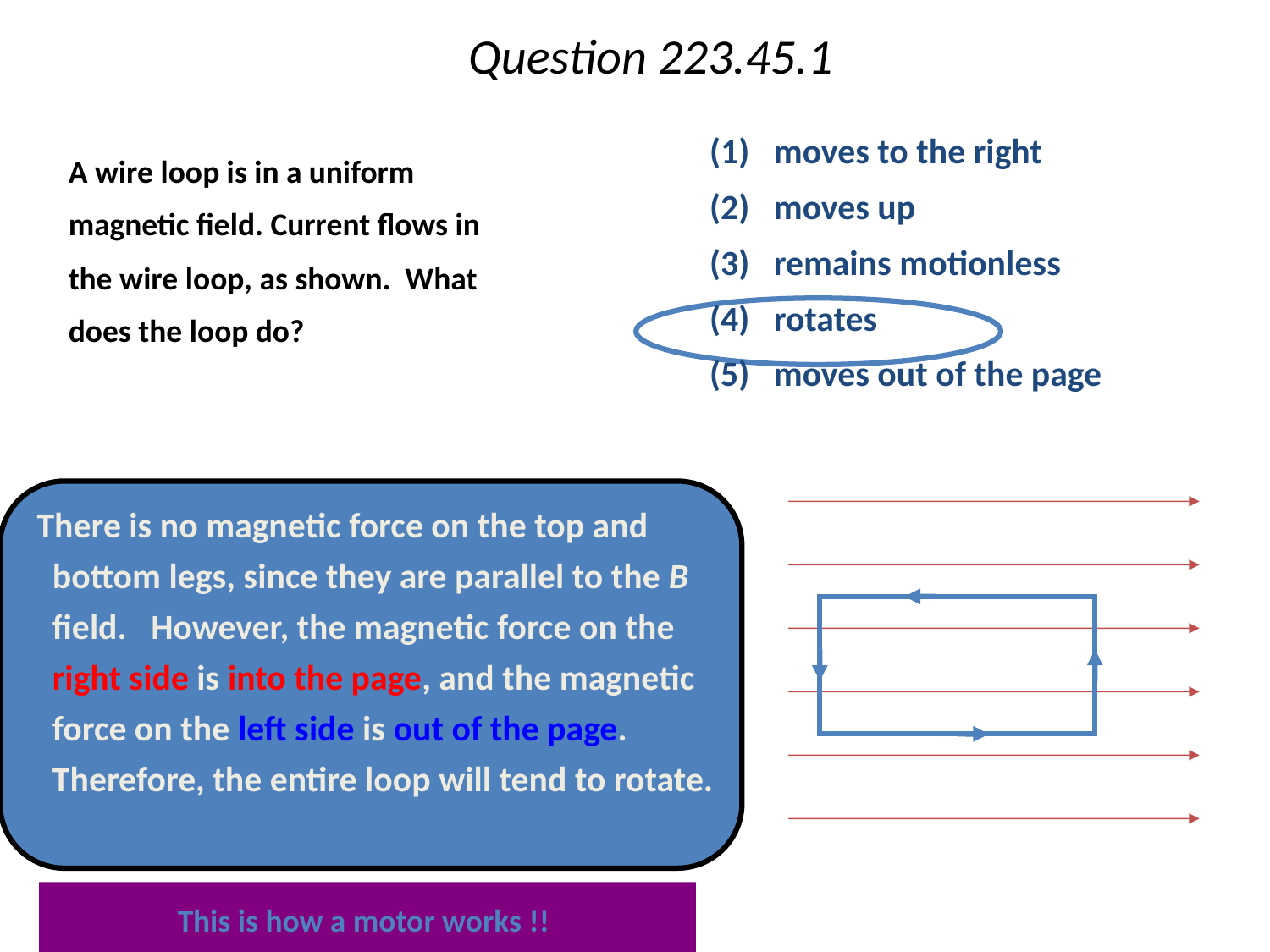

# Question 223.45.1
(1)   moves to the right
(2)   moves up
(3)   remains motionless
(4)   rotates
(5)   moves out of the page
	A wire loop is in a uniform magnetic field. Current flows in the wire loop, as shown.  What does the loop do?

   There is no magnetic force on the top and bottom legs, since they are parallel to the B field.   However, the magnetic force on the right side is into the page, and the magnetic force on the left side is out of the page.   Therefore, the entire loop will tend to rotate.

  This is how a motor works !!